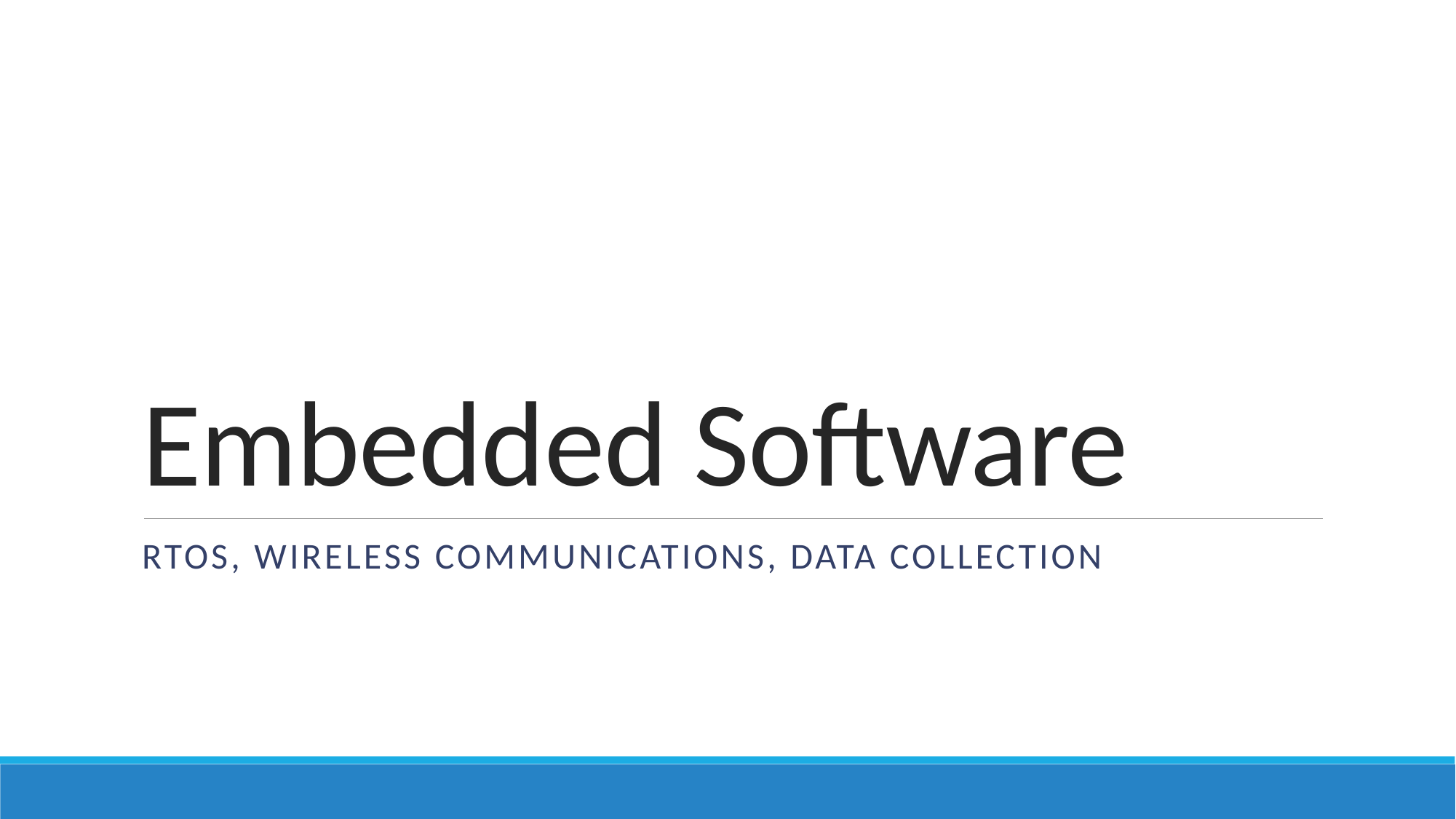

# Embedded Software
RTOS, Wireless Communications, Data Collection